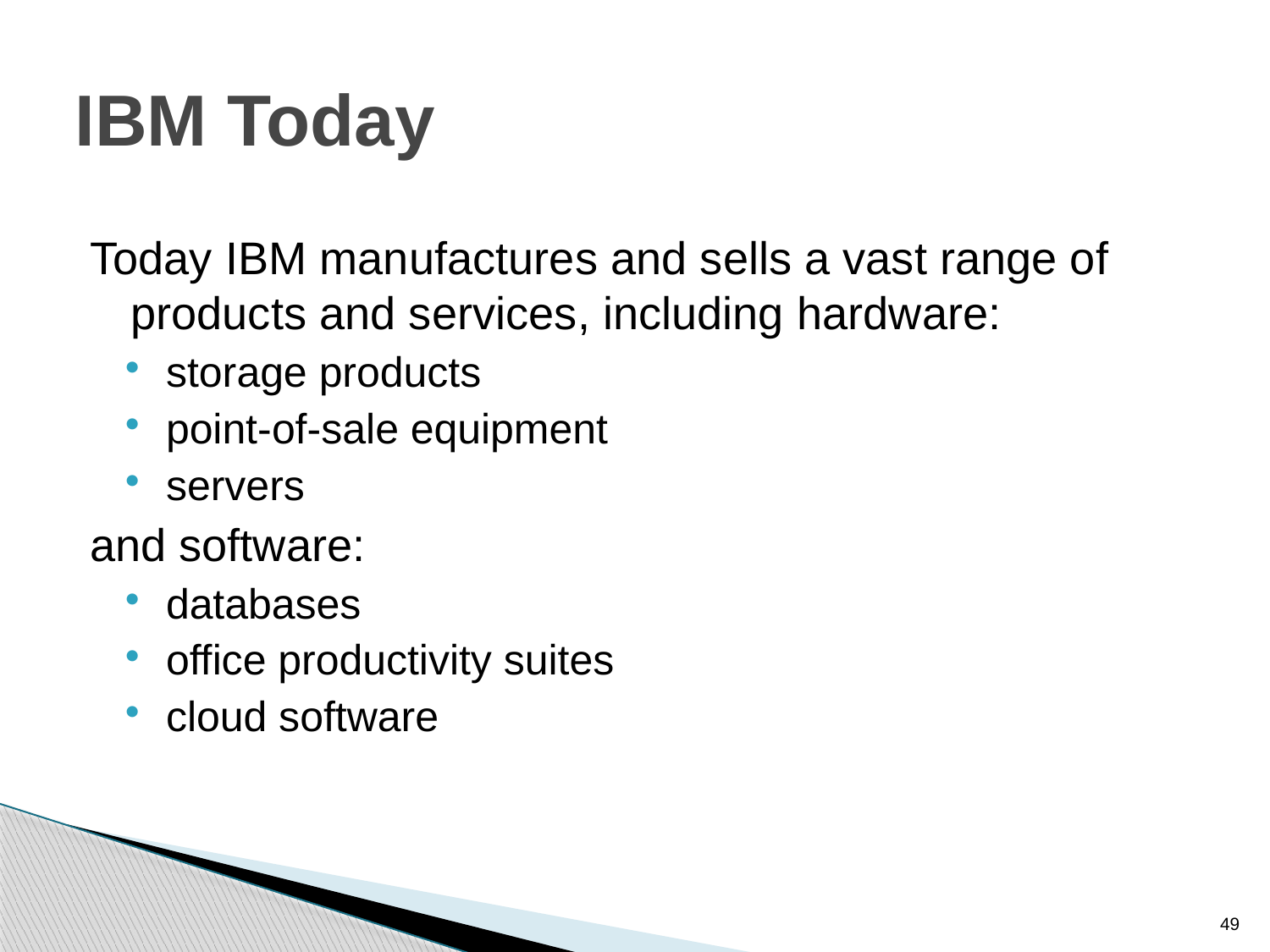

# IBM Today
Today IBM manufactures and sells a vast range of products and services, including hardware:
storage products
point-of-sale equipment
servers
and software:
databases
office productivity suites
cloud software
49